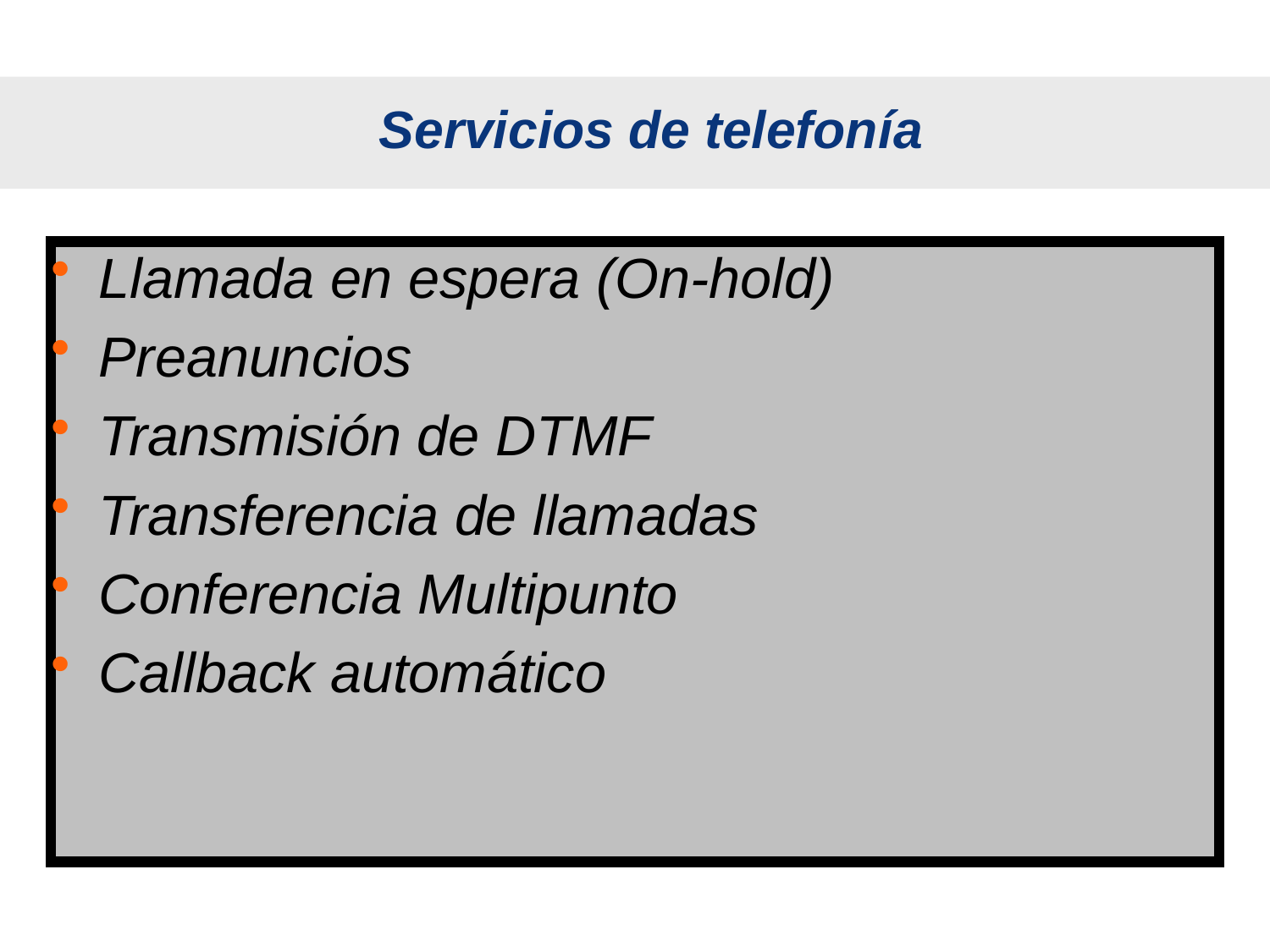

# Servicios de telefonía
Llamada en espera (On-hold)
Preanuncios
Transmisión de DTMF
Transferencia de llamadas
Conferencia Multipunto
Callback automático